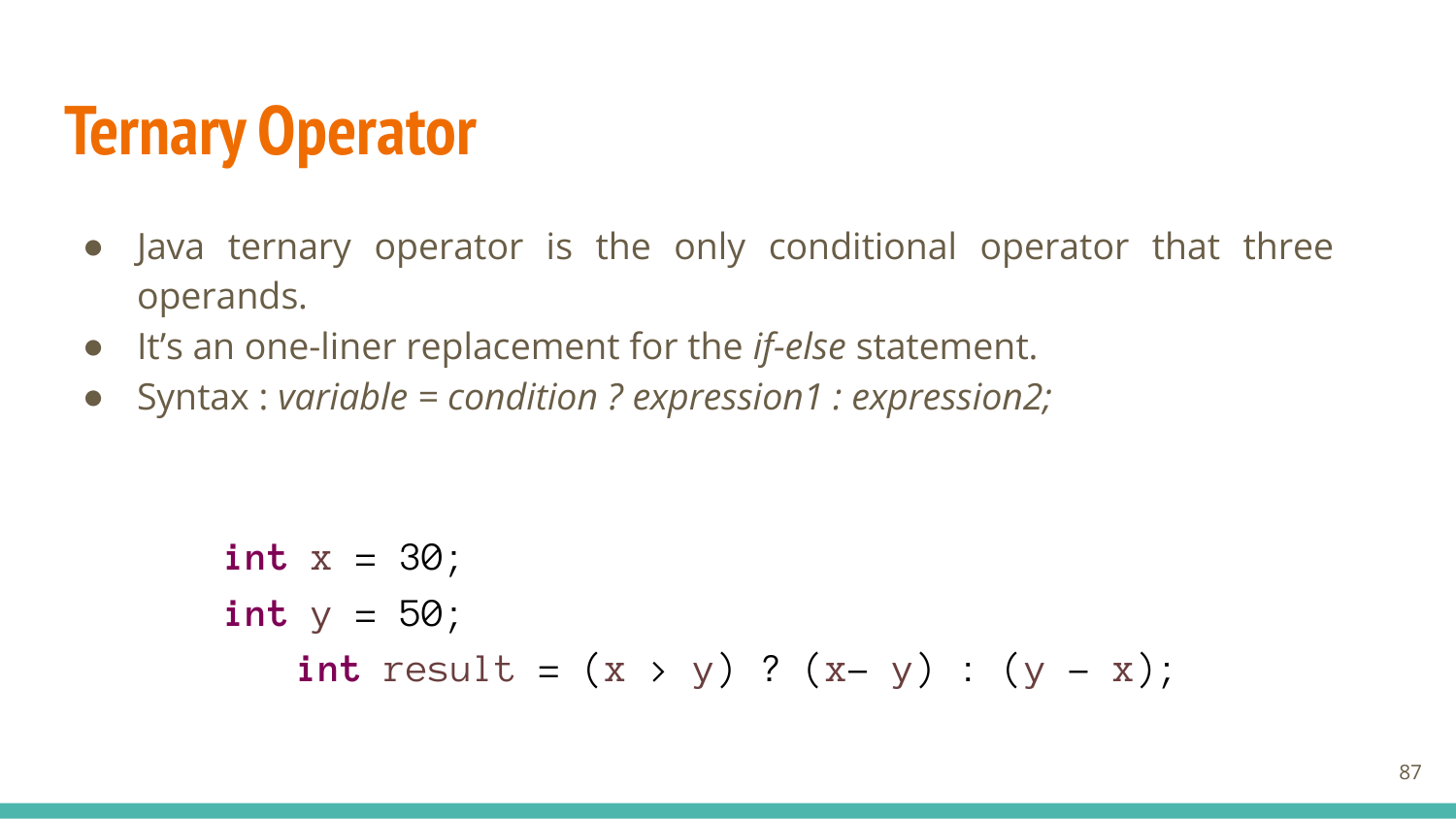

# Ternary Operator
Java ternary operator is the only conditional operator that three operands.
It’s an one-liner replacement for the if-else statement.
Syntax : variable = condition ? expression1 : expression2;
int x = 30;
int y = 50;
	int result = (x > y) ? (x- y) : (y - x);
87